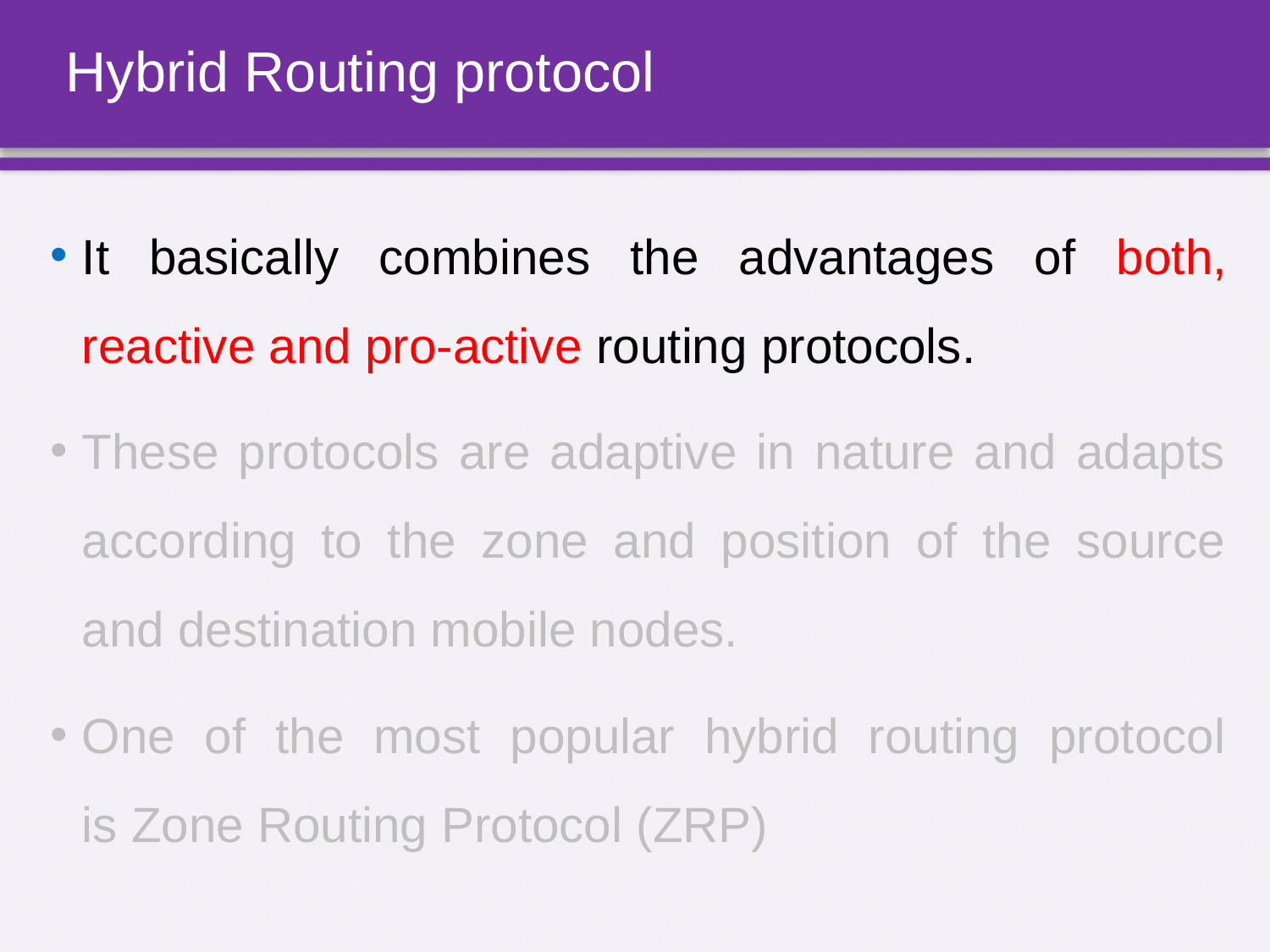

# Hybrid Routing protocol
It basically combines the advantages of both, reactive and pro-active routing protocols.
These protocols are adaptive in nature and adapts according to the zone and position of the source and destination mobile nodes.
One of the most popular hybrid routing protocol is Zone Routing Protocol (ZRP)